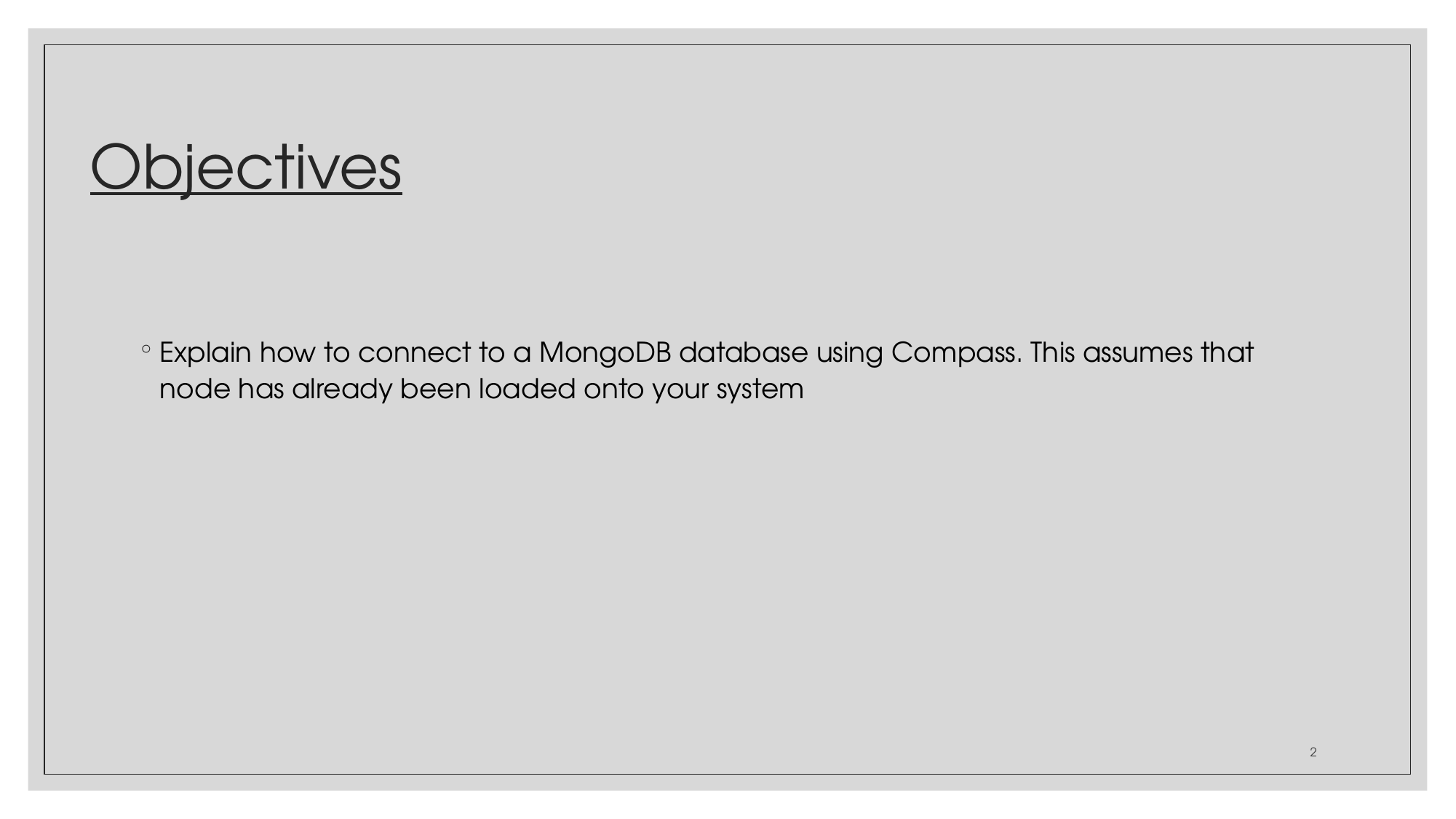

# Objectives
Explain how to connect to a MongoDB database using Compass. This assumes that node has already been loaded onto your system
2